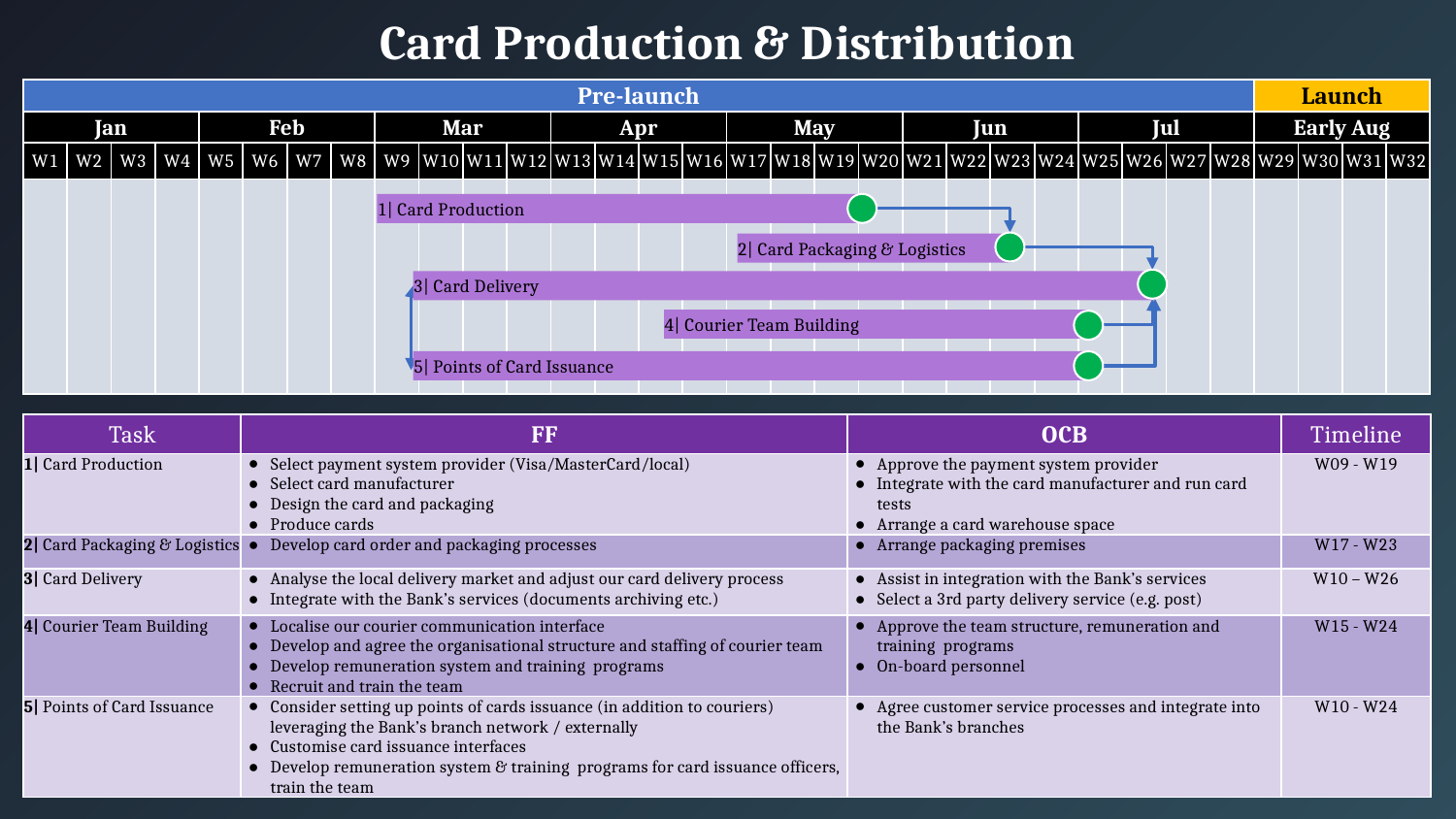

Card Production & Distribution
| Pre-launch |  |  |  |  |  |  |  |  |  |  |  |  |  |  |  |  |  |  |  |  |  |  |  |  |  |  |  | Launch |  |  |  |
| --- | --- | --- | --- | --- | --- | --- | --- | --- | --- | --- | --- | --- | --- | --- | --- | --- | --- | --- | --- | --- | --- | --- | --- | --- | --- | --- | --- | --- | --- | --- | --- |
| Jan |  |  |  | Feb |  |  |  | Mar |  |  |  | Apr |  |  |  | May |  |  |  | Jun |  |  |  | Jul |  |  |  | Early Aug |  |  |  |
| W1 | W2 | W3 | W4 | W5 | W6 | W7 | W8 | W9 | W10 | W11 | W12 | W13 | W14 | W15 | W16 | W17 | W18 | W19 | W20 | W21 | W22 | W23 | W24 | W25 | W26 | W27 | W28 | W29 | W30 | W31 | W32 |
|  |  |  |  |  |  |  |  |  |  |  |  |  |  |  |  |  |  |  |  |  |  |  |  |  |  |  |  |  |  |  |  |

1| Card Production
2| Card Packaging & Logistics
3| Card Delivery
4| Courier Team Building
5| Points of Card Issuance

| Task | FF | OCB | Timeline |
| --- | --- | --- | --- |
| 1| Card Production | Select payment system provider (Visa/MasterCard/local) Select card manufacturer Design the card and packaging Produce cards | Approve the payment system provider Integrate with the card manufacturer and run card tests Arrange a card warehouse space | W09 - W19 |
| 2| Card Packaging & Logistics | Develop card order and packaging processes | Arrange packaging premises | W17 - W23 |
| 3| Card Delivery | Analyse the local delivery market and adjust our card delivery process Integrate with the Bank’s services (documents archiving etc.) | Assist in integration with the Bank’s services Select a 3rd party delivery service (e.g. post) | W10 – W26 |
| 4| Courier Team Building | Localise our courier communication interface Develop and agree the organisational structure and staffing of courier team Develop remuneration system and training programs Recruit and train the team | Approve the team structure, remuneration and training programs On-board personnel | W15 - W24 |
| 5| Points of Card Issuance | Consider setting up points of cards issuance (in addition to couriers) leveraging the Bank’s branch network / externally Customise card issuance interfaces Develop remuneration system & training programs for card issuance officers, train the team | Agree customer service processes and integrate into the Bank’s branches | W10 - W24 |